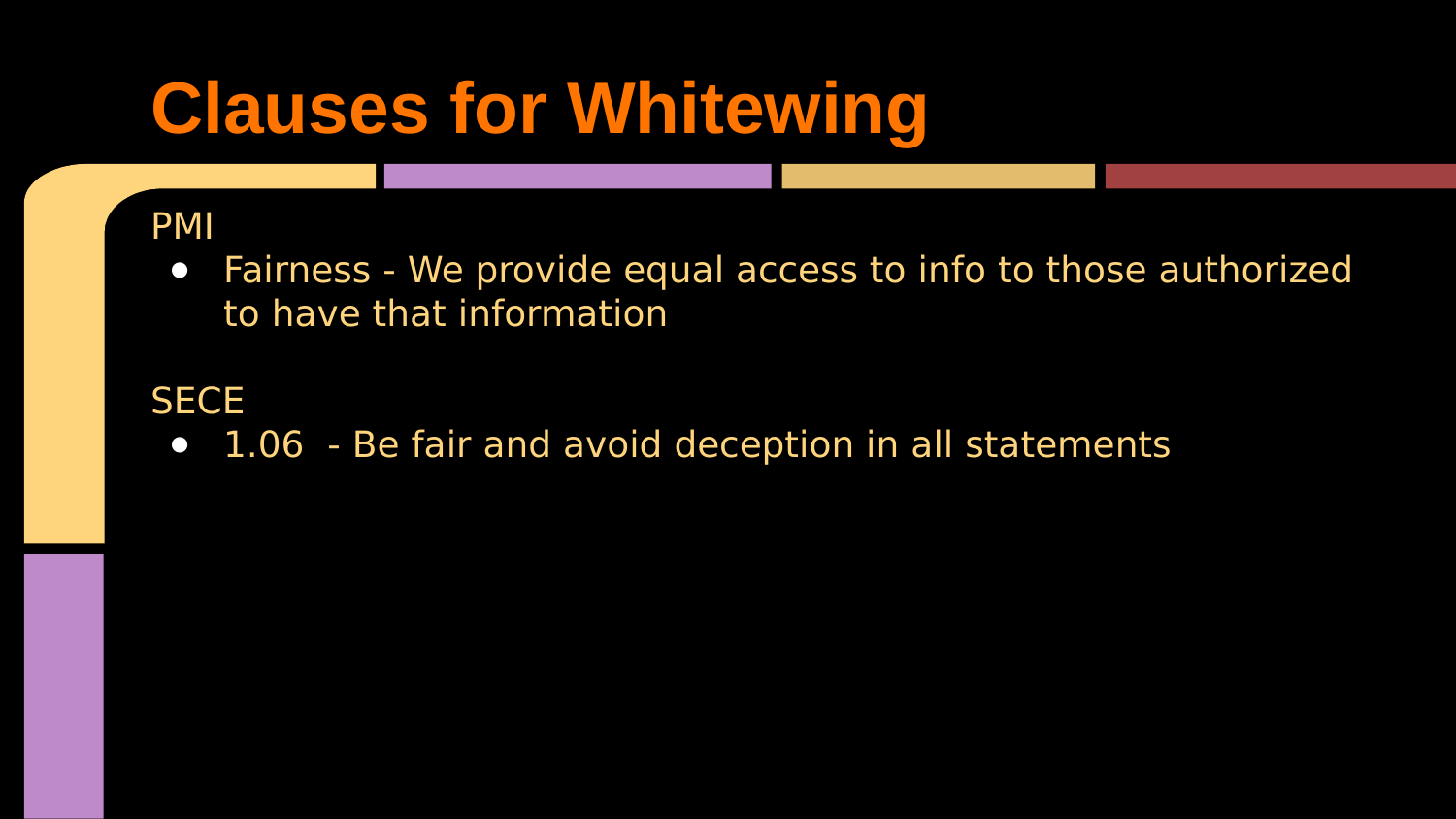

# Clauses for Whitewing
PMI
Fairness - We provide equal access to info to those authorized to have that information

SECE
1.06  - Be fair and avoid deception in all statements